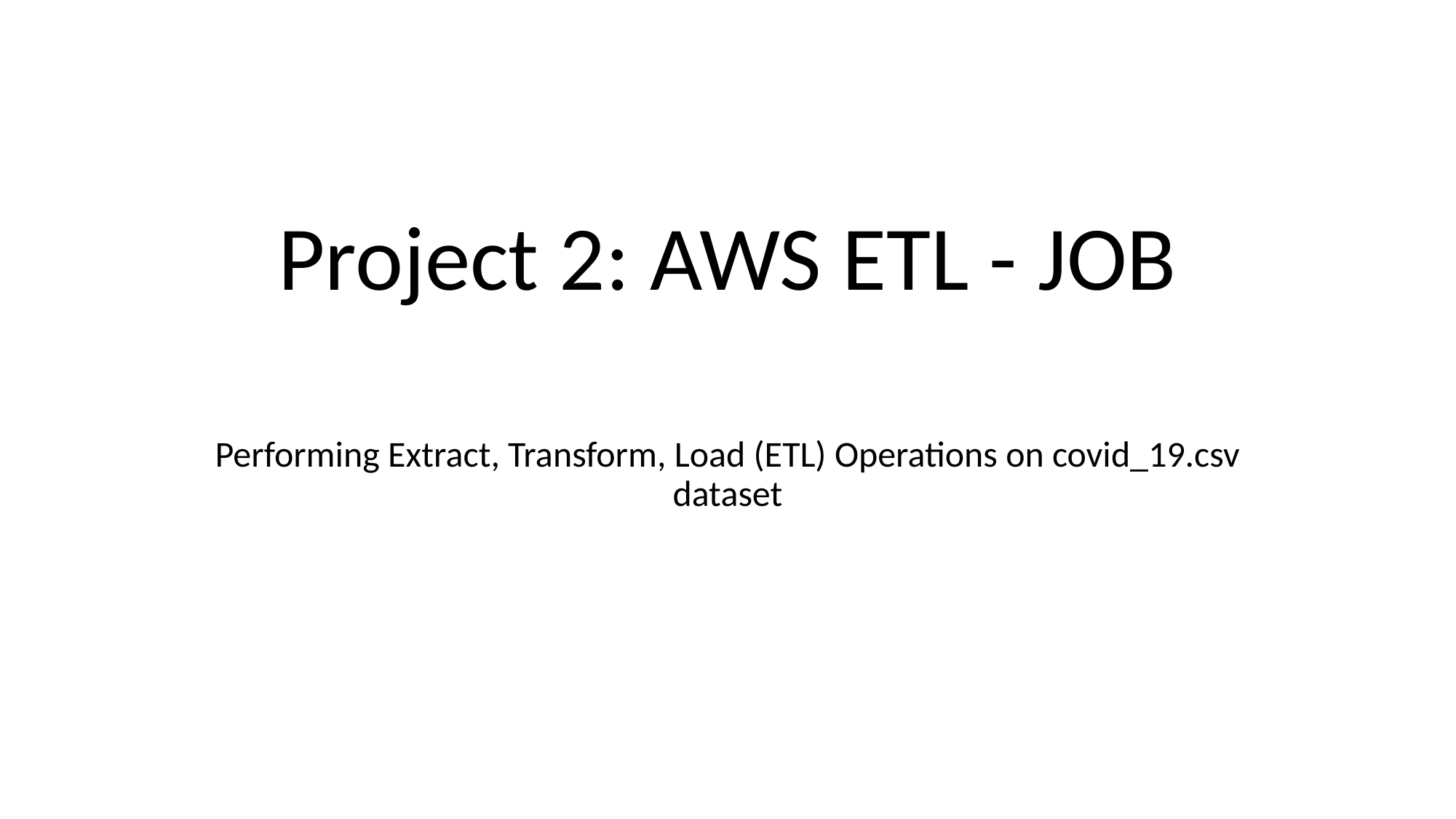

# Project 2: AWS ETL - JOB
Performing Extract, Transform, Load (ETL) Operations on covid_19.csv dataset